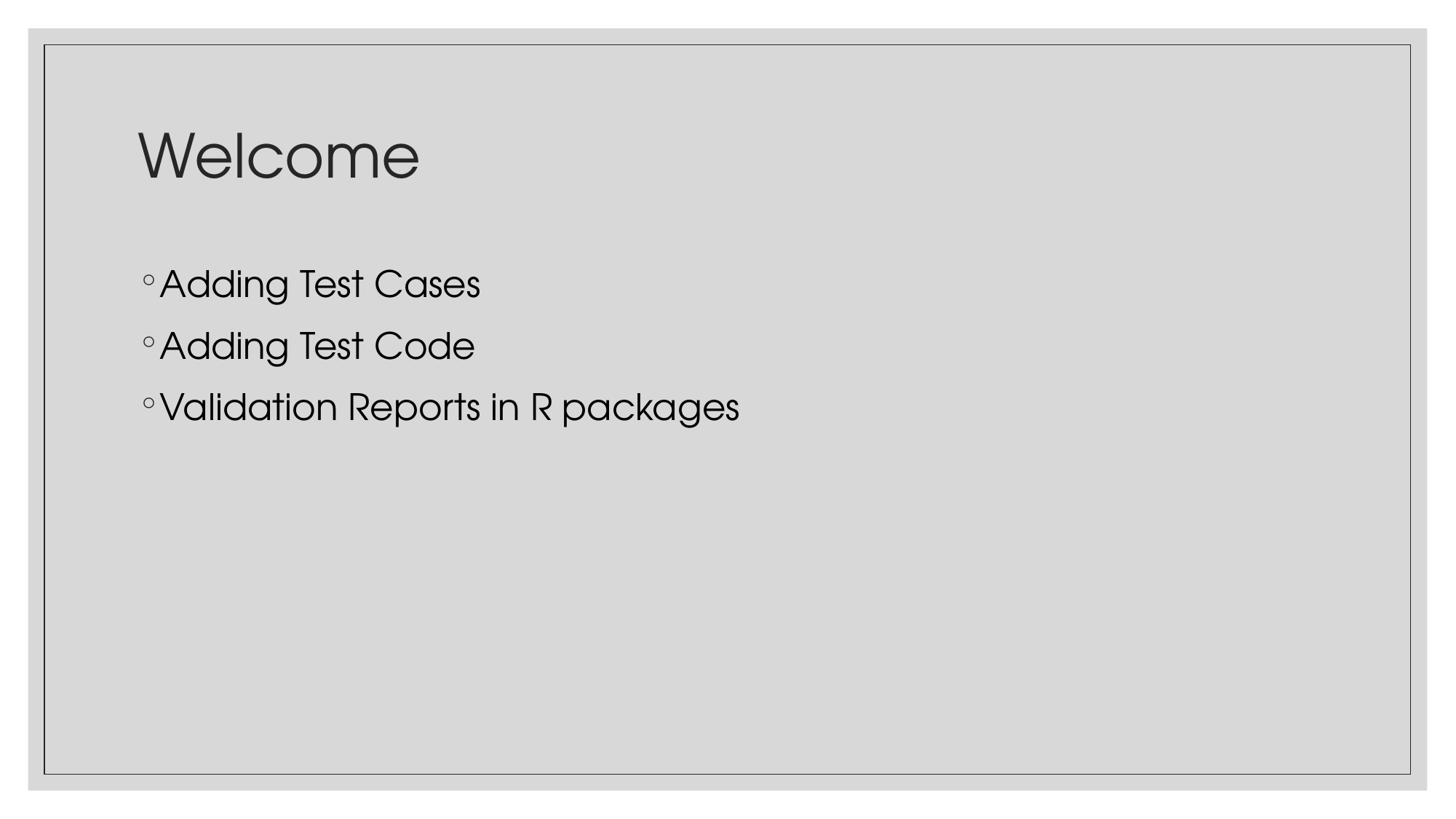

# Welcome
Adding Test Cases
Adding Test Code
Validation Reports in R packages